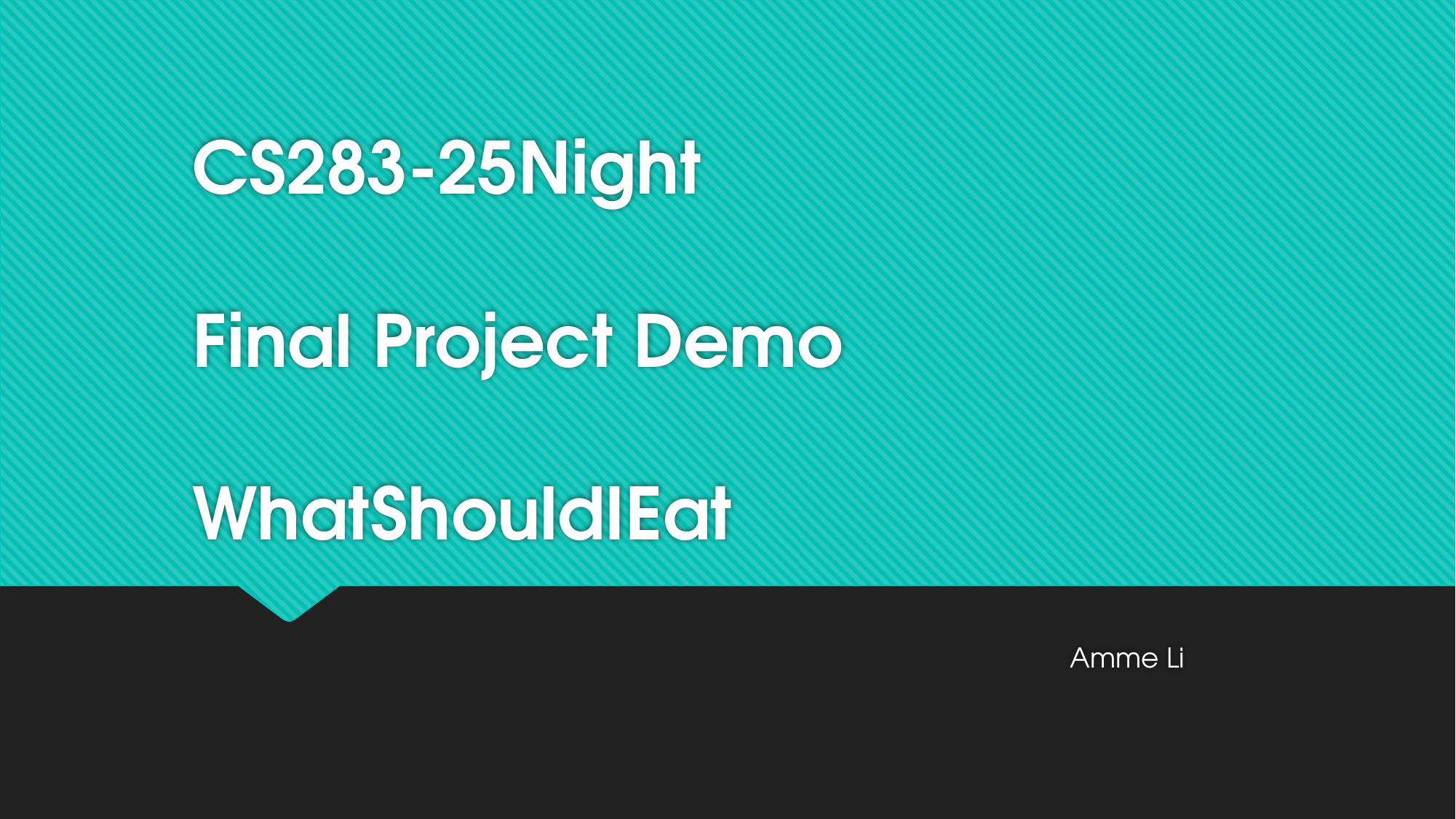

# CS283-25Night Final Project Demo WhatShouldIEat
Amme Li